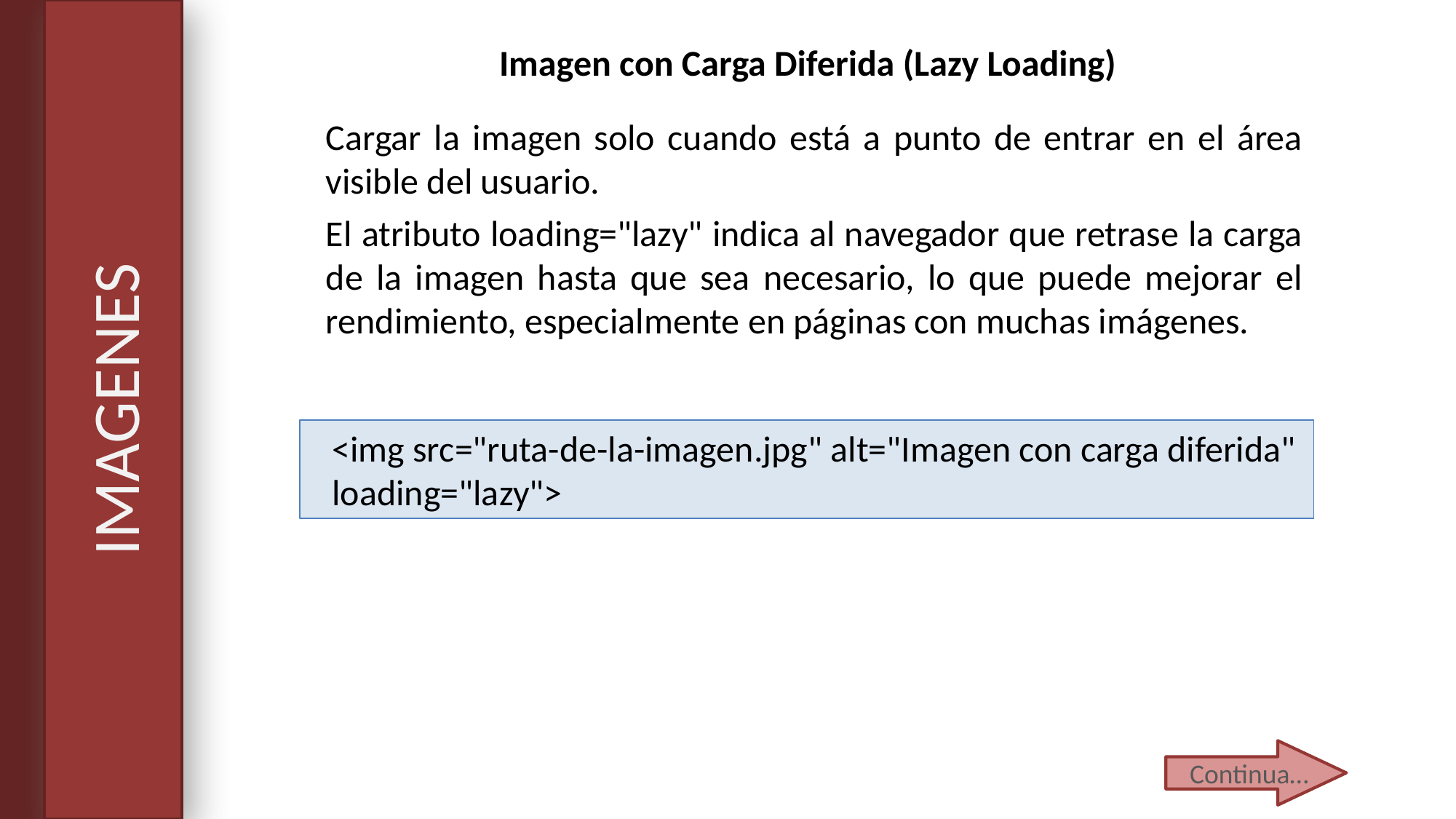

Imagen con Carga Diferida (Lazy Loading)
Cargar la imagen solo cuando está a punto de entrar en el área visible del usuario.
El atributo loading="lazy" indica al navegador que retrase la carga de la imagen hasta que sea necesario, lo que puede mejorar el rendimiento, especialmente en páginas con muchas imágenes.
# IMAGENES
<img src="ruta-de-la-imagen.jpg" alt="Imagen con carga diferida" loading="lazy">

Continua…